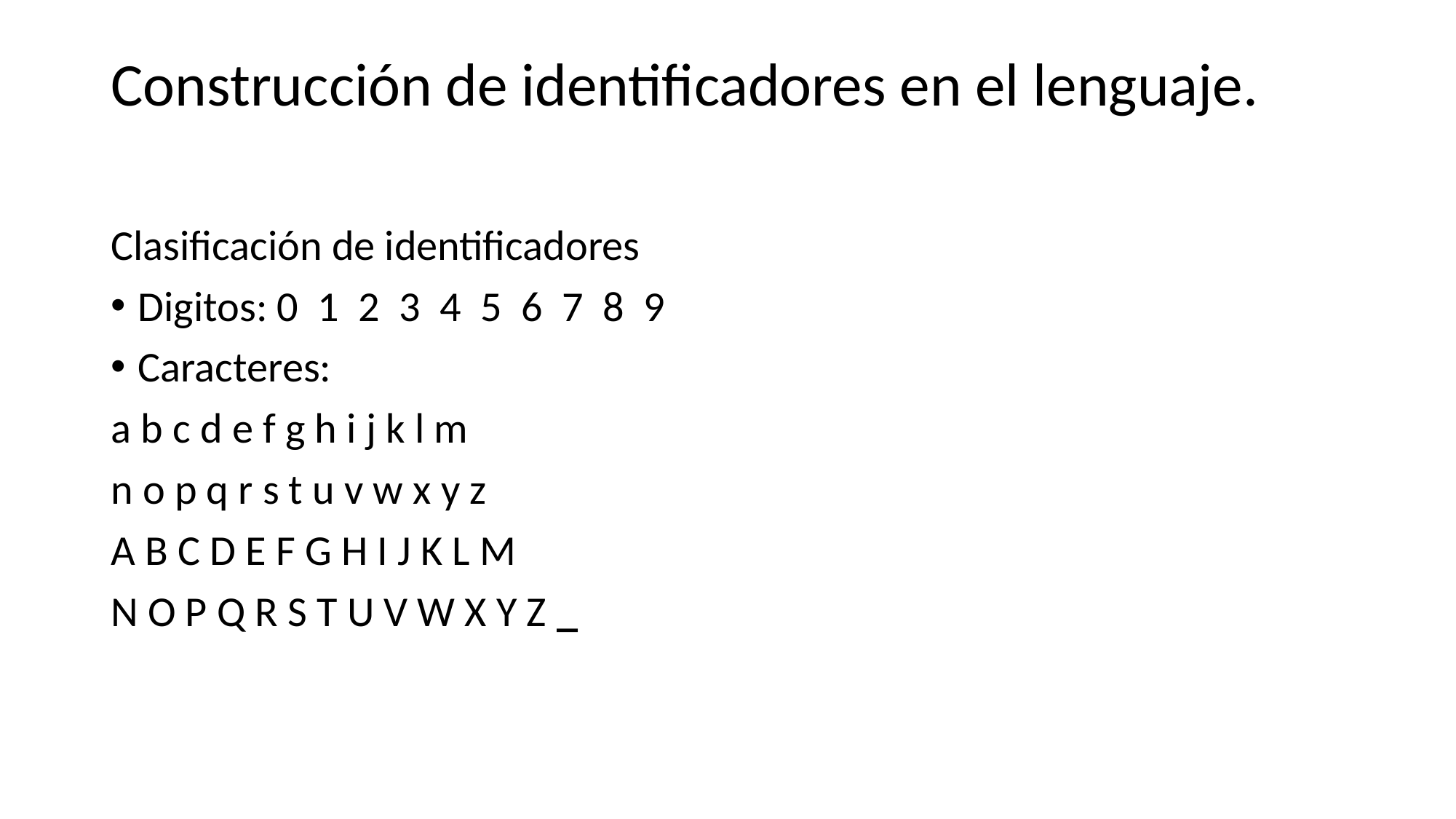

# Construcción de identificadores en el lenguaje.
Clasificación de identificadores
Digitos: 0  1  2  3  4  5  6  7  8  9
Caracteres:
a b c d e f g h i j k l m
n o p q r s t u v w x y z
A B C D E F G H I J K L M
N O P Q R S T U V W X Y Z _